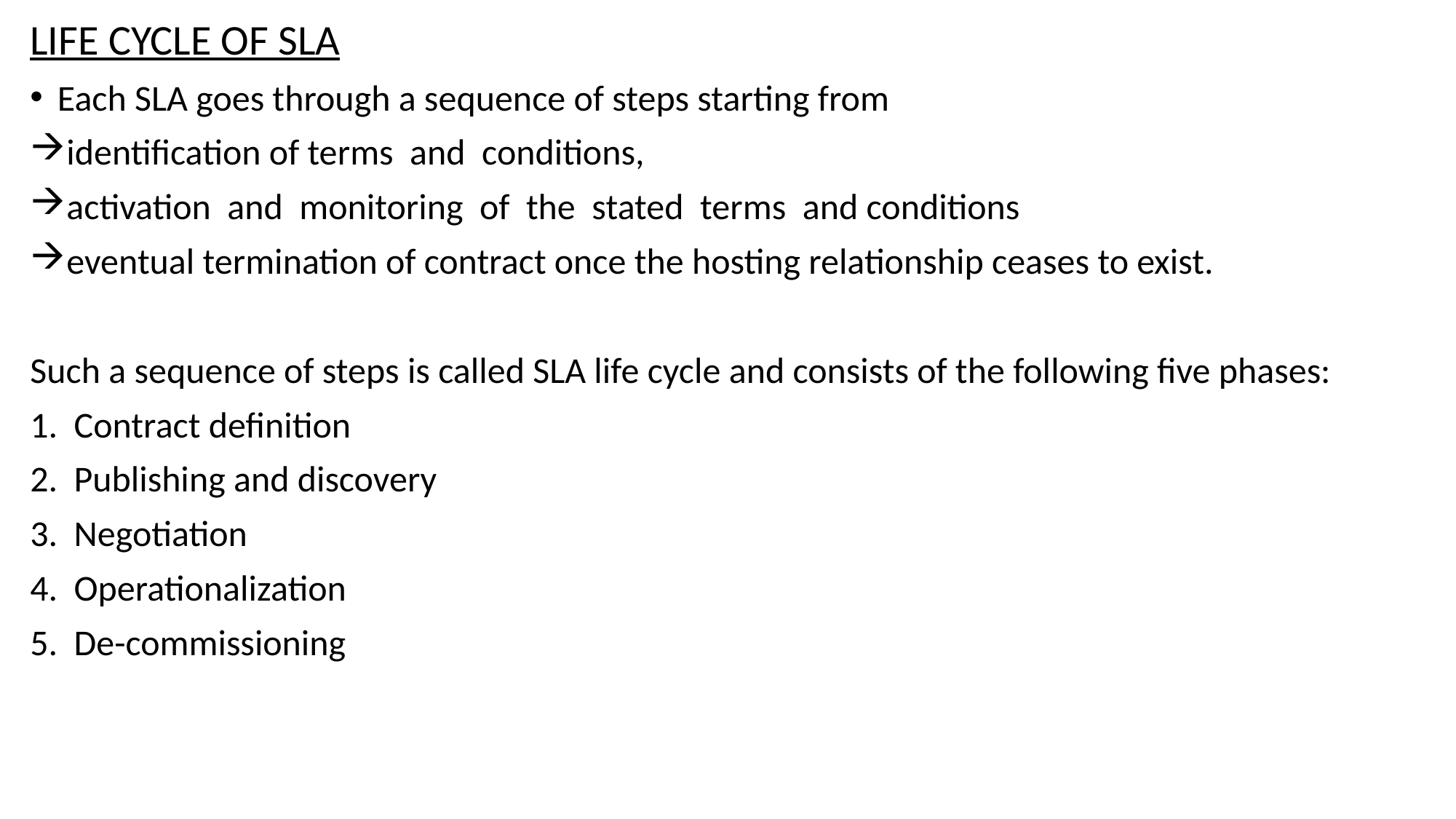

LIFE CYCLE OF SLA
Each SLA goes through a sequence of steps starting from
identification of terms  and  conditions,
activation  and  monitoring  of  the  stated  terms  and conditions
eventual termination of contract once the hosting relationship ceases to exist.

Such a sequence of steps is called SLA life cycle and consists of the following five phases:
1.  Contract definition
2.  Publishing and discovery
3.  Negotiation
4.  Operationalization
5.  De-commissioning